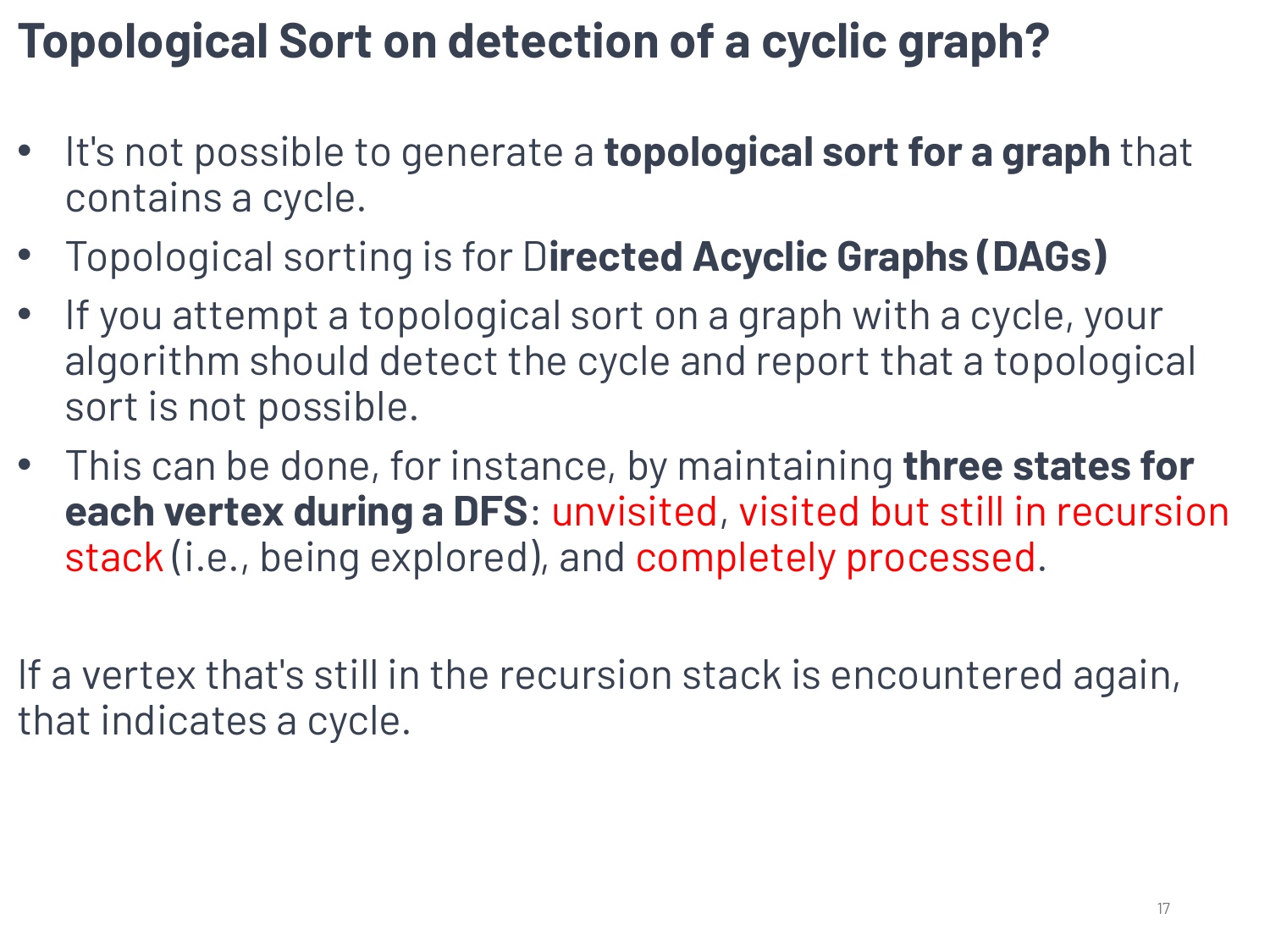

Topological Sort on detection of a cyclic graph?

It's not possible to generate a topological sort for a graph that contains a cycle.
Topological sorting is for Directed Acyclic Graphs (DAGs)
If you attempt a topological sort on a graph with a cycle, your algorithm should detect the cycle and report that a topological sort is not possible.
This can be done, for instance, by maintaining three states for each vertex during a DFS: unvisited, visited but still in recursion stack (i.e., being explored), and completely processed.

If a vertex that's still in the recursion stack is encountered again, that indicates a cycle.
17